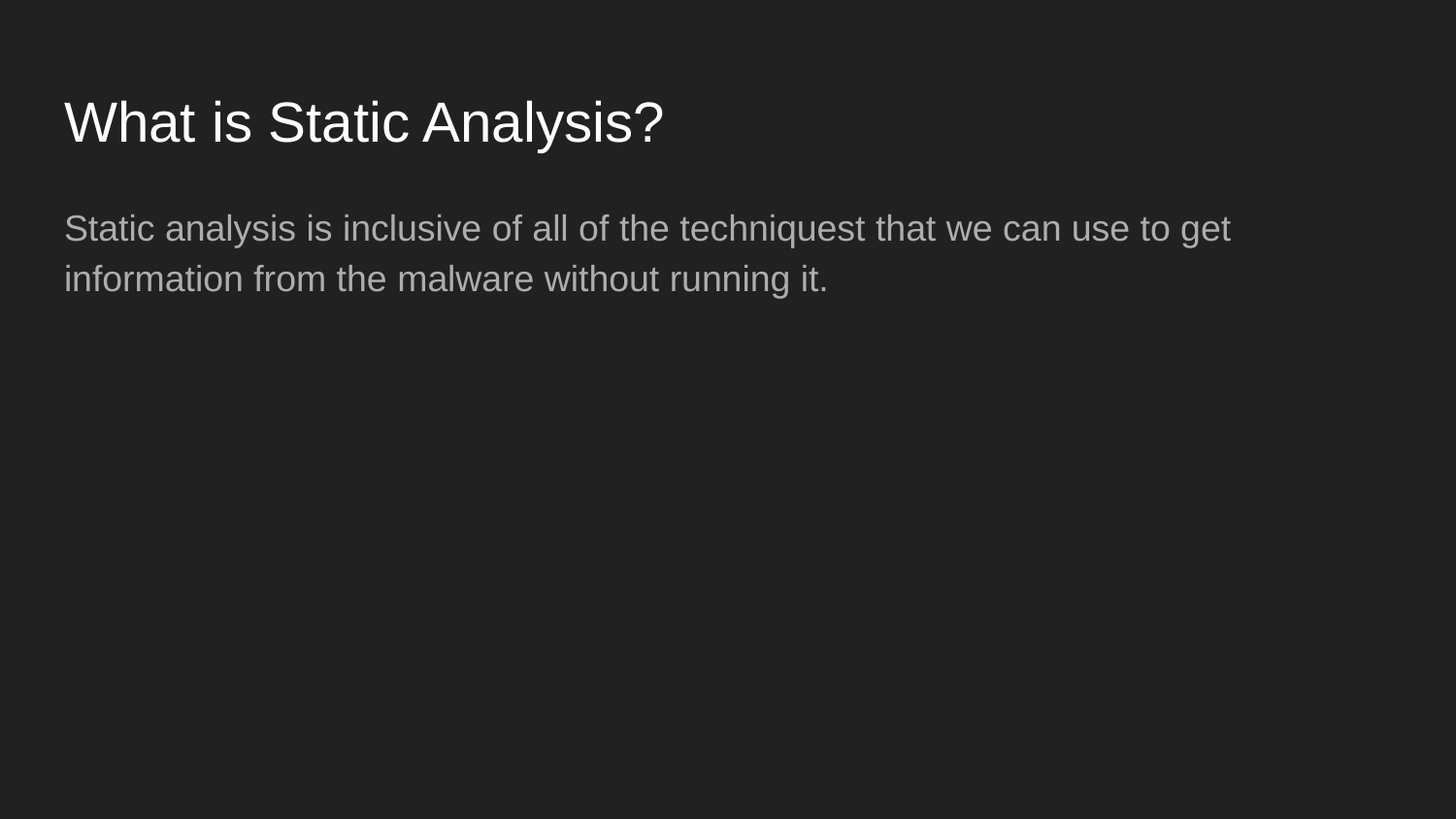

# What is Static Analysis?
Static analysis is inclusive of all of the techniquest that we can use to get information from the malware without running it.